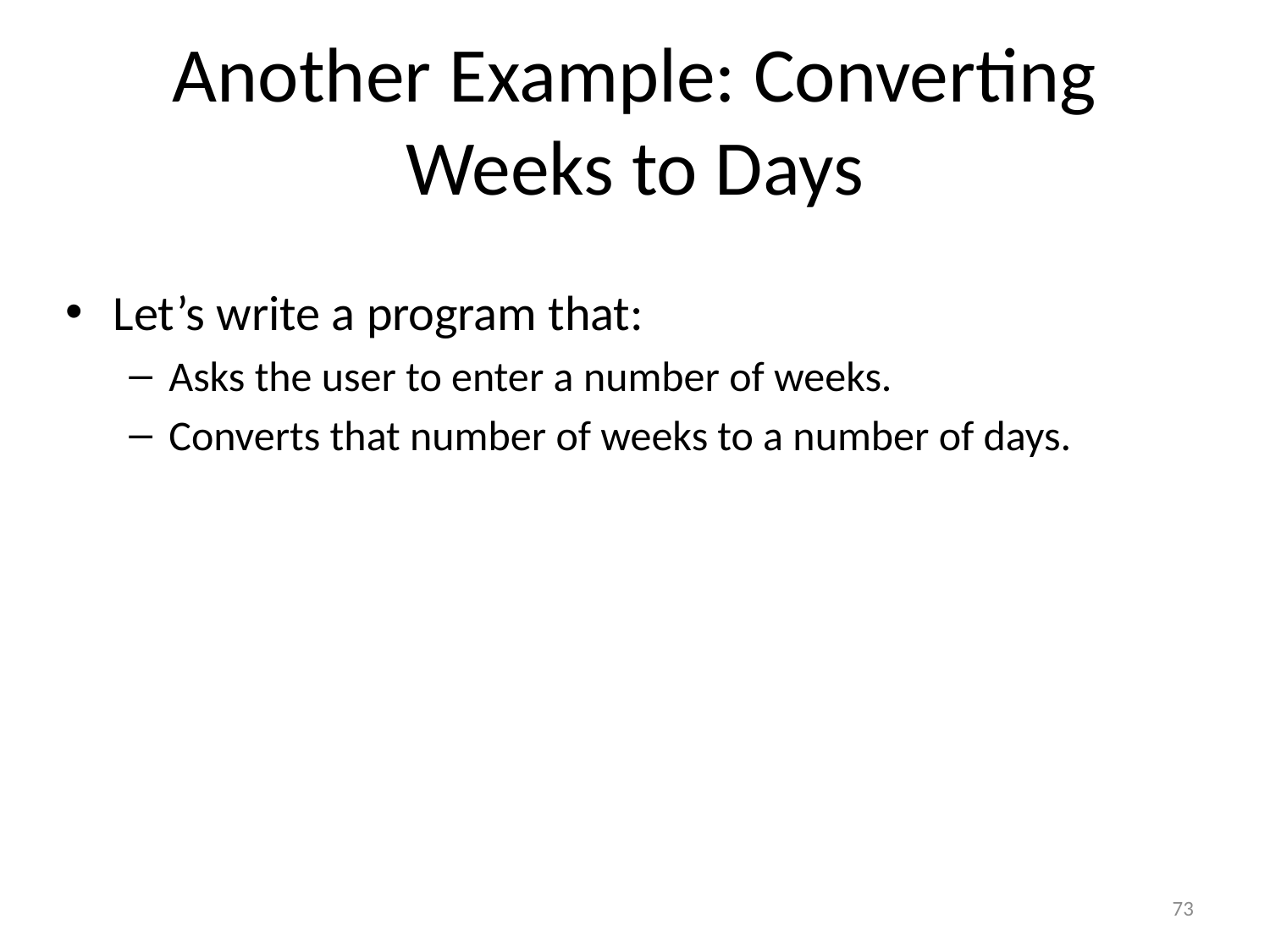

# Another Example: Converting Weeks to Days
Let’s write a program that:
Asks the user to enter a number of weeks.
Converts that number of weeks to a number of days.
73